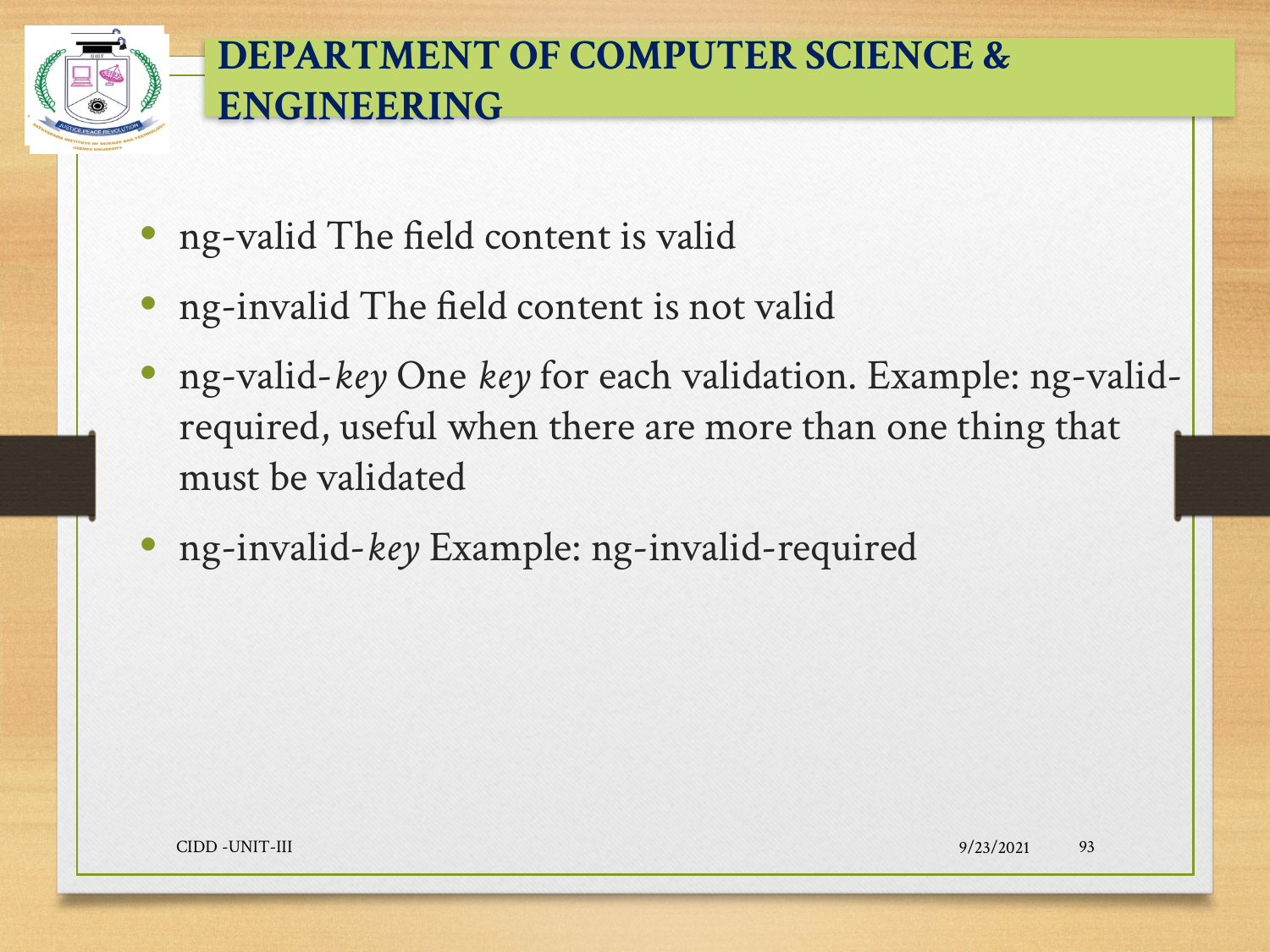

#
ng-valid The field content is valid
ng-invalid The field content is not valid
ng-valid-key One key for each validation. Example: ng-valid-required, useful when there are more than one thing that must be validated
ng-invalid-key Example: ng-invalid-required

CIDD -UNIT-III
9/23/2021
93